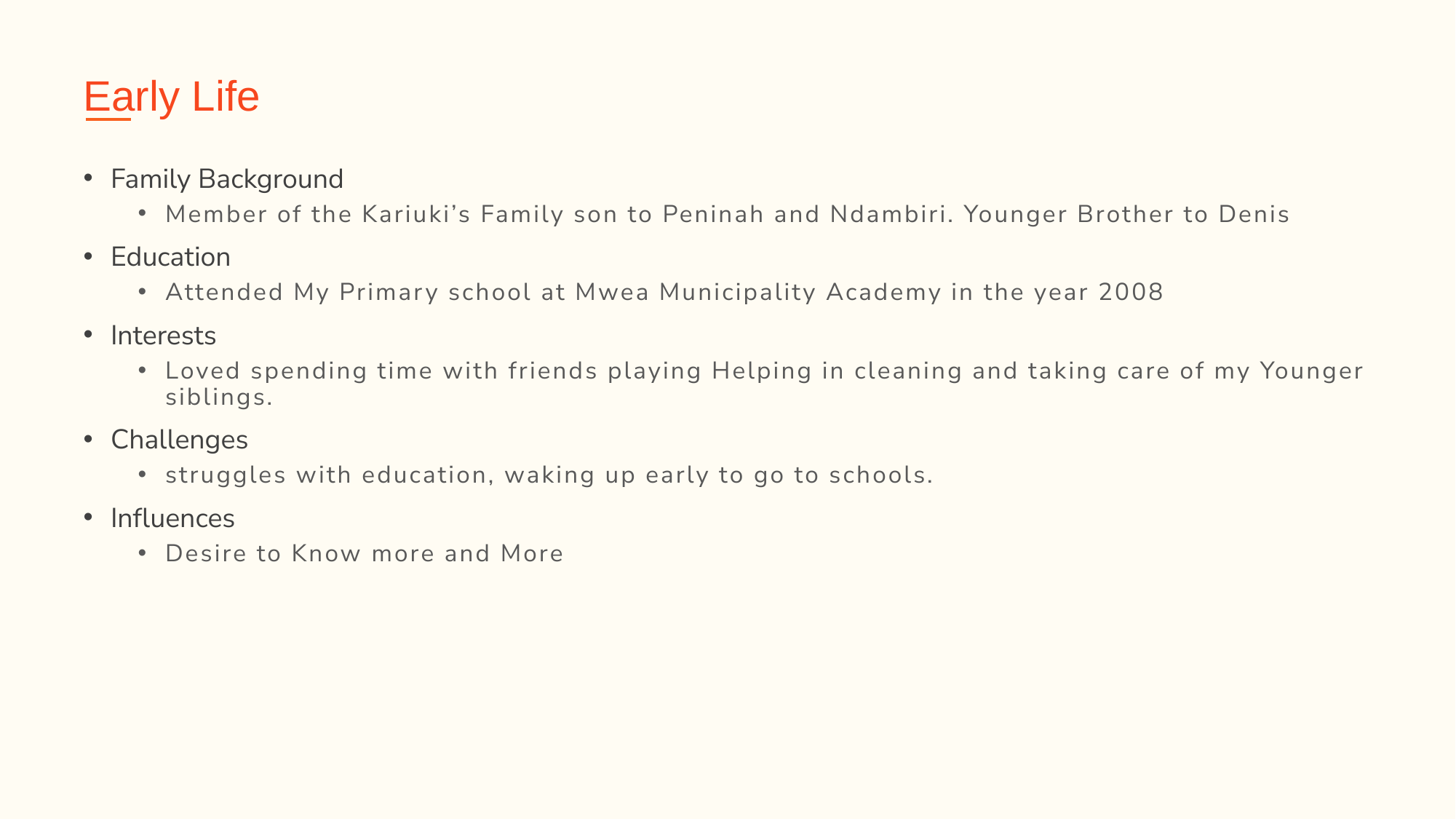

Early Life
Family Background
Member of the Kariuki’s Family son to Peninah and Ndambiri. Younger Brother to Denis
Education
Attended My Primary school at Mwea Municipality Academy in the year 2008
Interests
Loved spending time with friends playing Helping in cleaning and taking care of my Younger siblings.
Challenges
struggles with education, waking up early to go to schools.
Influences
Desire to Know more and More